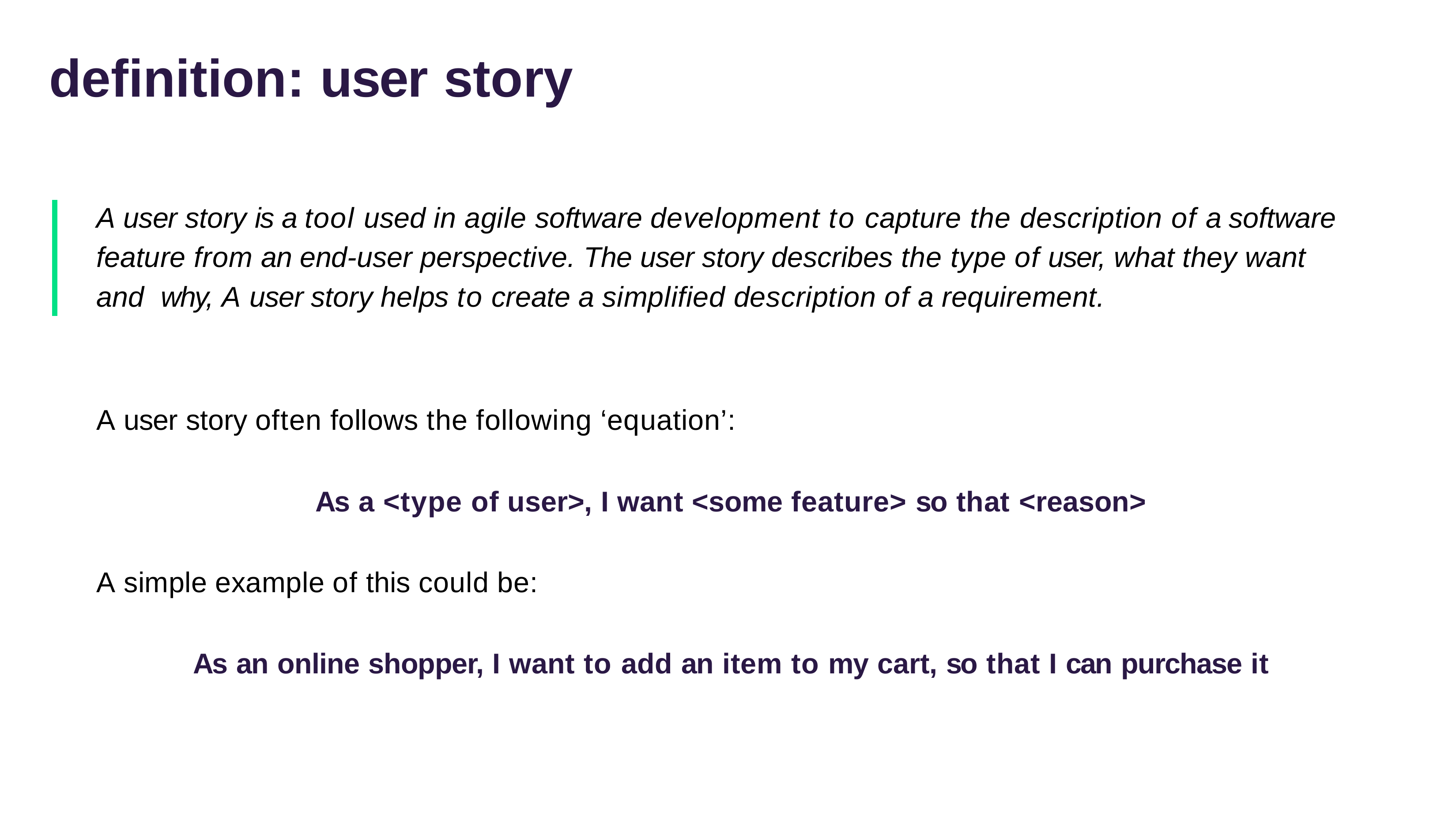

# definition: user story
A user story is a tool used in agile software development to capture the description of a software  feature from an end-user perspective. The user story describes the type of user, what they want and  why, A user story helps to create a simplified description of a requirement.

A user story often follows the following ‘equation’:

As a <type of user>, I want <some feature> so that <reason>

A simple example of this could be:

As an online shopper, I want to add an item to my cart, so that I can purchase it